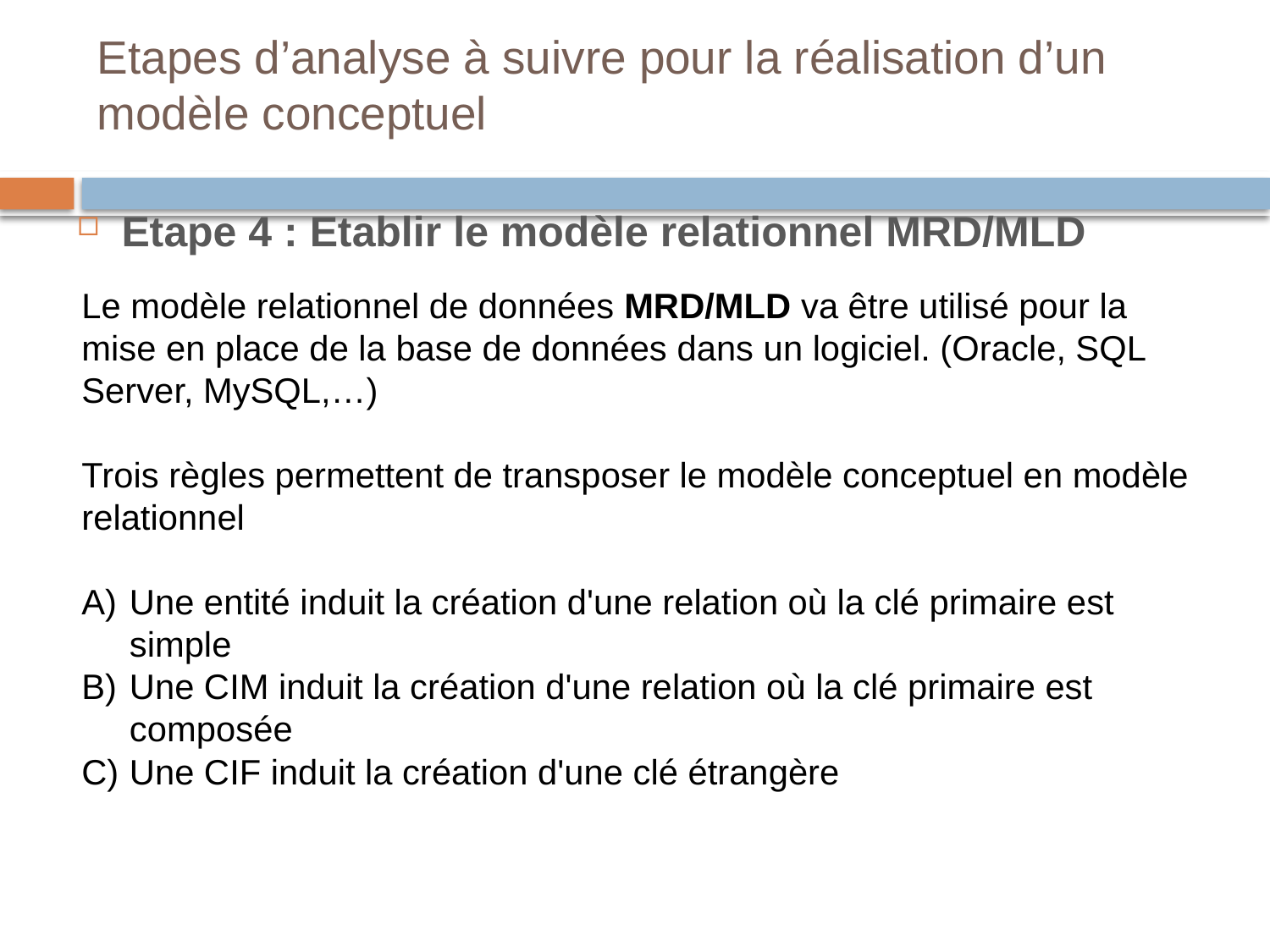

# Etapes d’analyse à suivre pour la réalisation d’un modèle conceptuel
Etape 4 : Etablir le modèle relationnel MRD/MLD

Le modèle relationnel de données MRD/MLD va être utilisé pour la mise en place de la base de données dans un logiciel. (Oracle, SQL Server, MySQL,…)

Trois règles permettent de transposer le modèle conceptuel en modèle relationnel

Une entité induit la création d'une relation où la clé primaire est simple
Une CIM induit la création d'une relation où la clé primaire est composée
Une CIF induit la création d'une clé étrangère